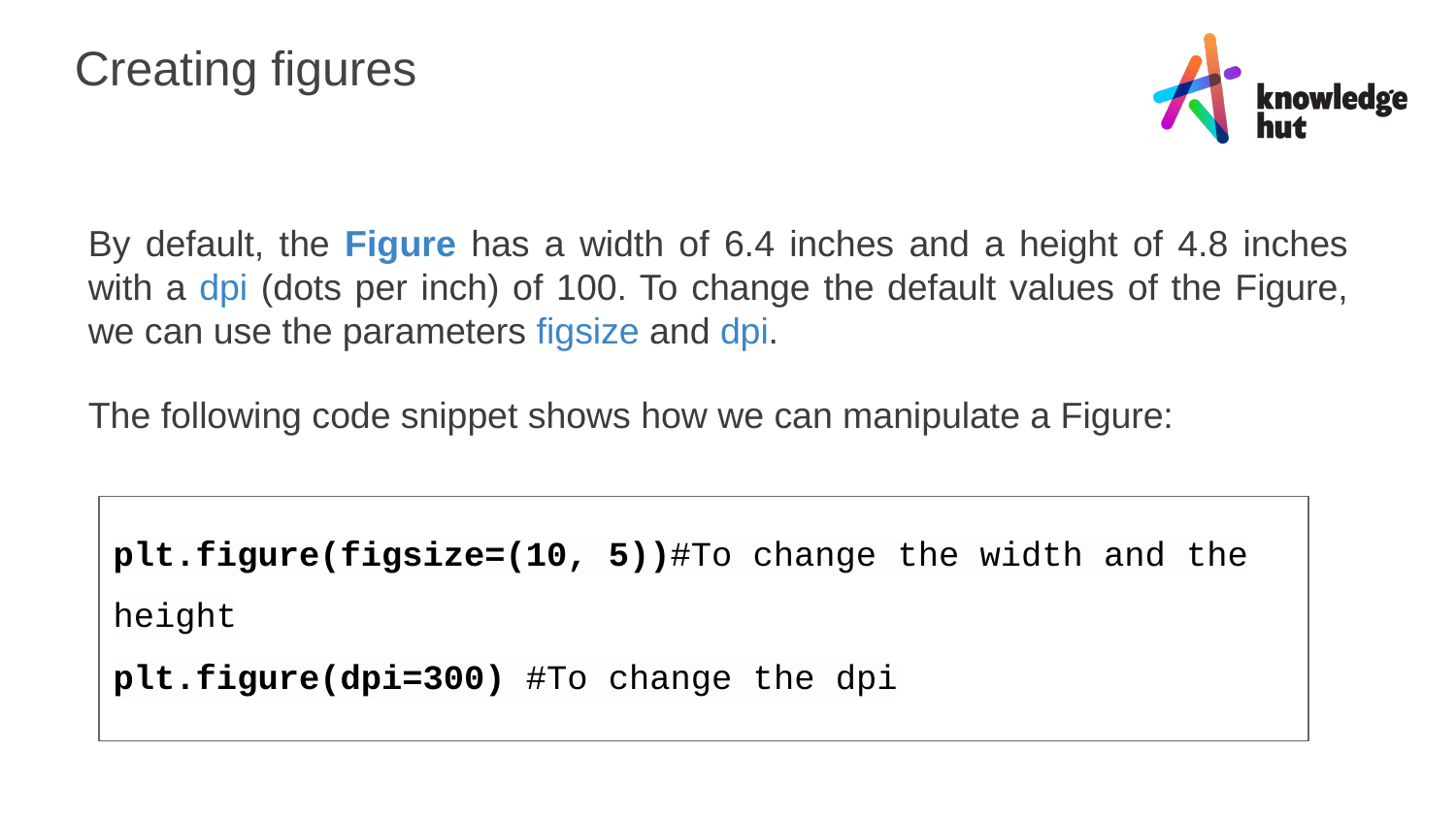

Creating figures
By default, the Figure has a width of 6.4 inches and a height of 4.8 inches with a dpi (dots per inch) of 100. To change the default values of the Figure, we can use the parameters figsize and dpi.
The following code snippet shows how we can manipulate a Figure:
plt.figure(figsize=(10, 5))#To change the width and the height
plt.figure(dpi=300) #To change the dpi